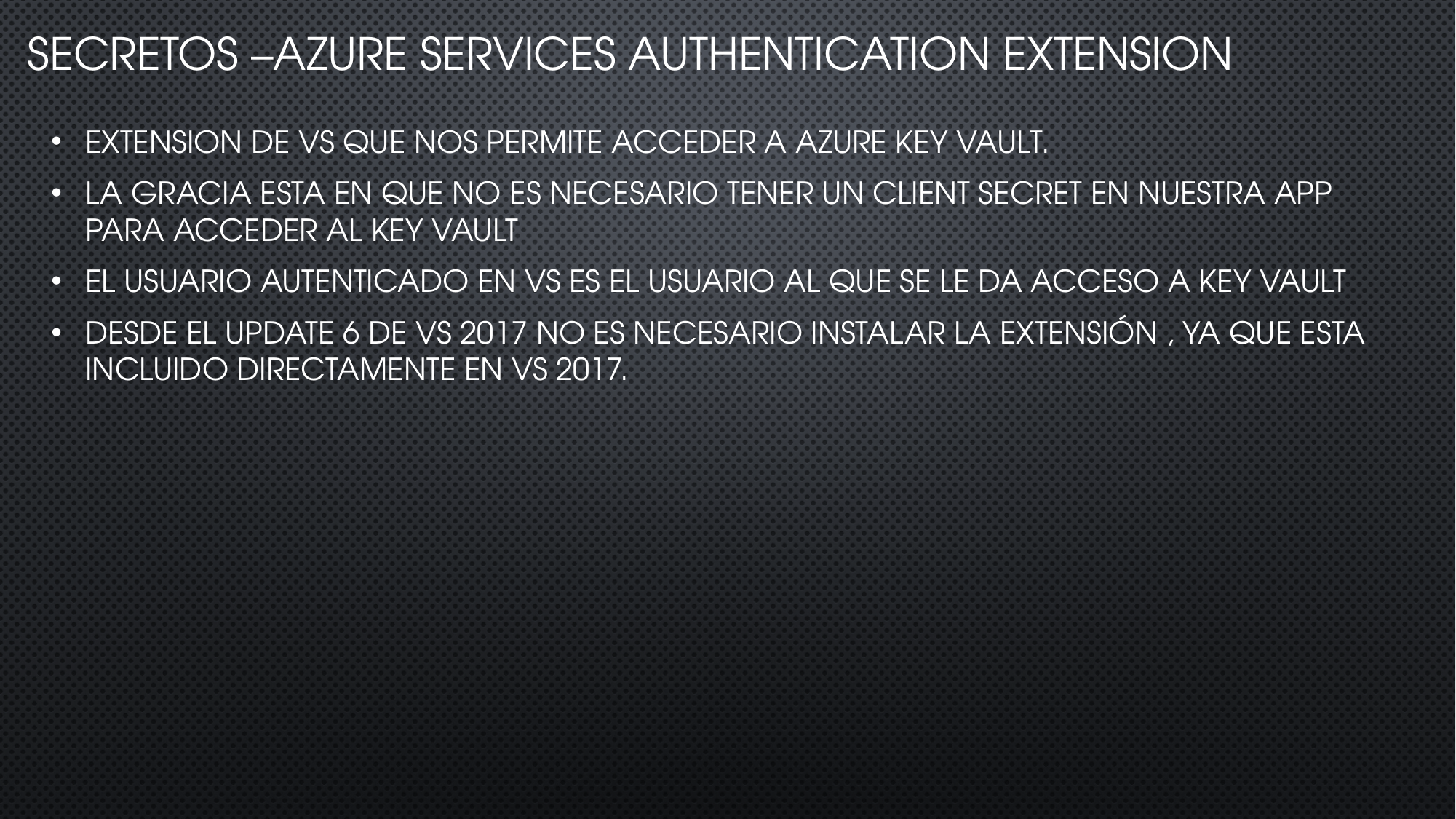

# Secretos –Azure Services Authentication Extension
Extension de vs que nos permite acceder a azure key vault.
La gracia esta en que no es necesario tener un client secret en nuestra app para acceder al key vault
El usuario autenticado en vs es el usuario al que se le da acceso a key vault
Desde el update 6 de vs 2017 no es necesario instalar la extensión , ya que esta incluido directamente en vs 2017.